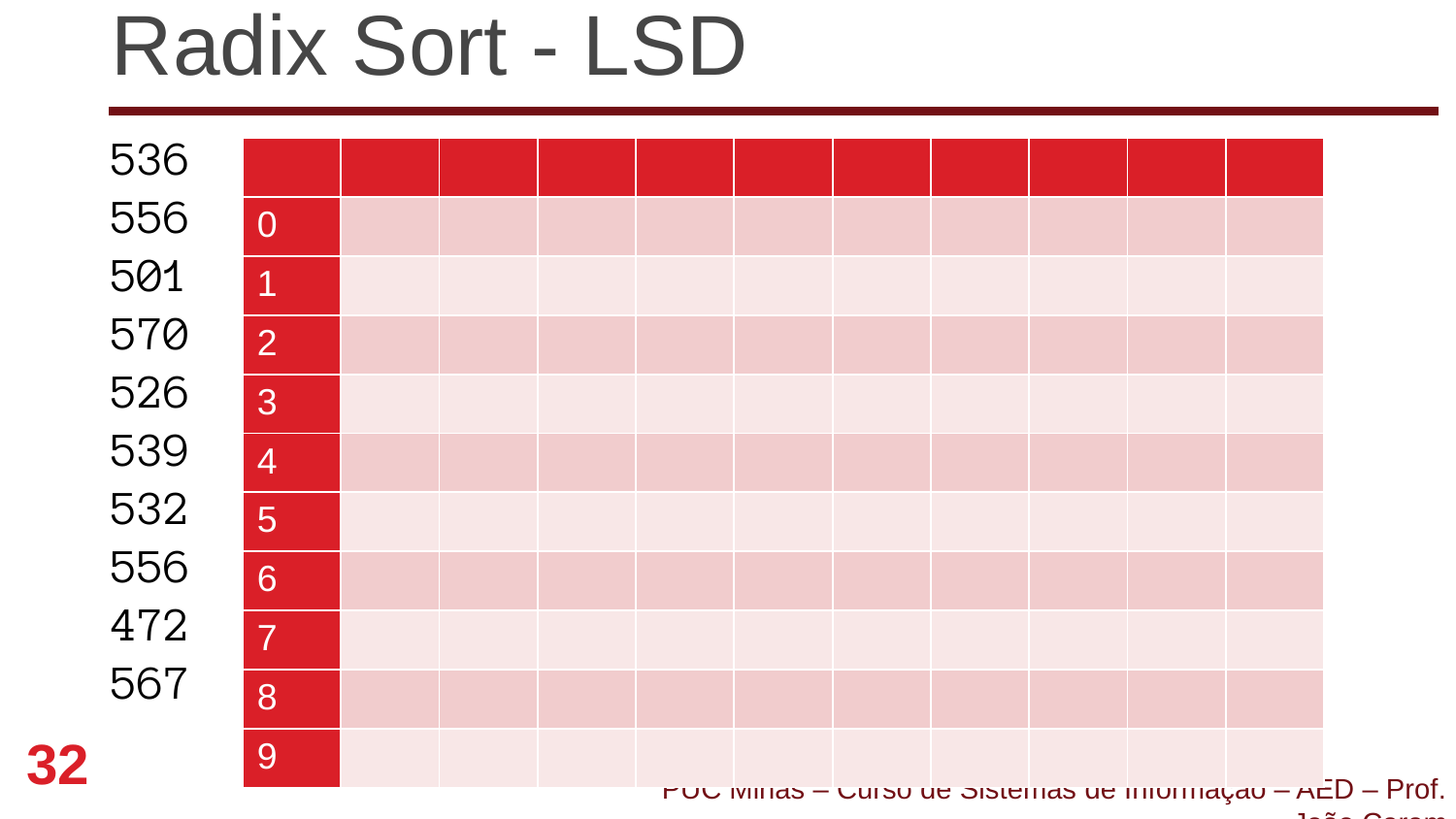

# Radix Sort - LSD
536
556
501
570
526
539
532
556
472
567
|  |  |  |  |  |  |  |  |  |  |  |
| --- | --- | --- | --- | --- | --- | --- | --- | --- | --- | --- |
| 0 |  |  |  |  |  |  |  |  |  |  |
| 1 |  |  |  |  |  |  |  |  |  |  |
| 2 |  |  |  |  |  |  |  |  |  |  |
| 3 |  |  |  |  |  |  |  |  |  |  |
| 4 |  |  |  |  |  |  |  |  |  |  |
| 5 |  |  |  |  |  |  |  |  |  |  |
| 6 |  |  |  |  |  |  |  |  |  |  |
| 7 |  |  |  |  |  |  |  |  |  |  |
| 8 |  |  |  |  |  |  |  |  |  |  |
| 9 |  |  |  |  |  |  |  |  |  |  |
32
PUC Minas – Curso de Sistemas de Informação – AED – Prof. João Caram